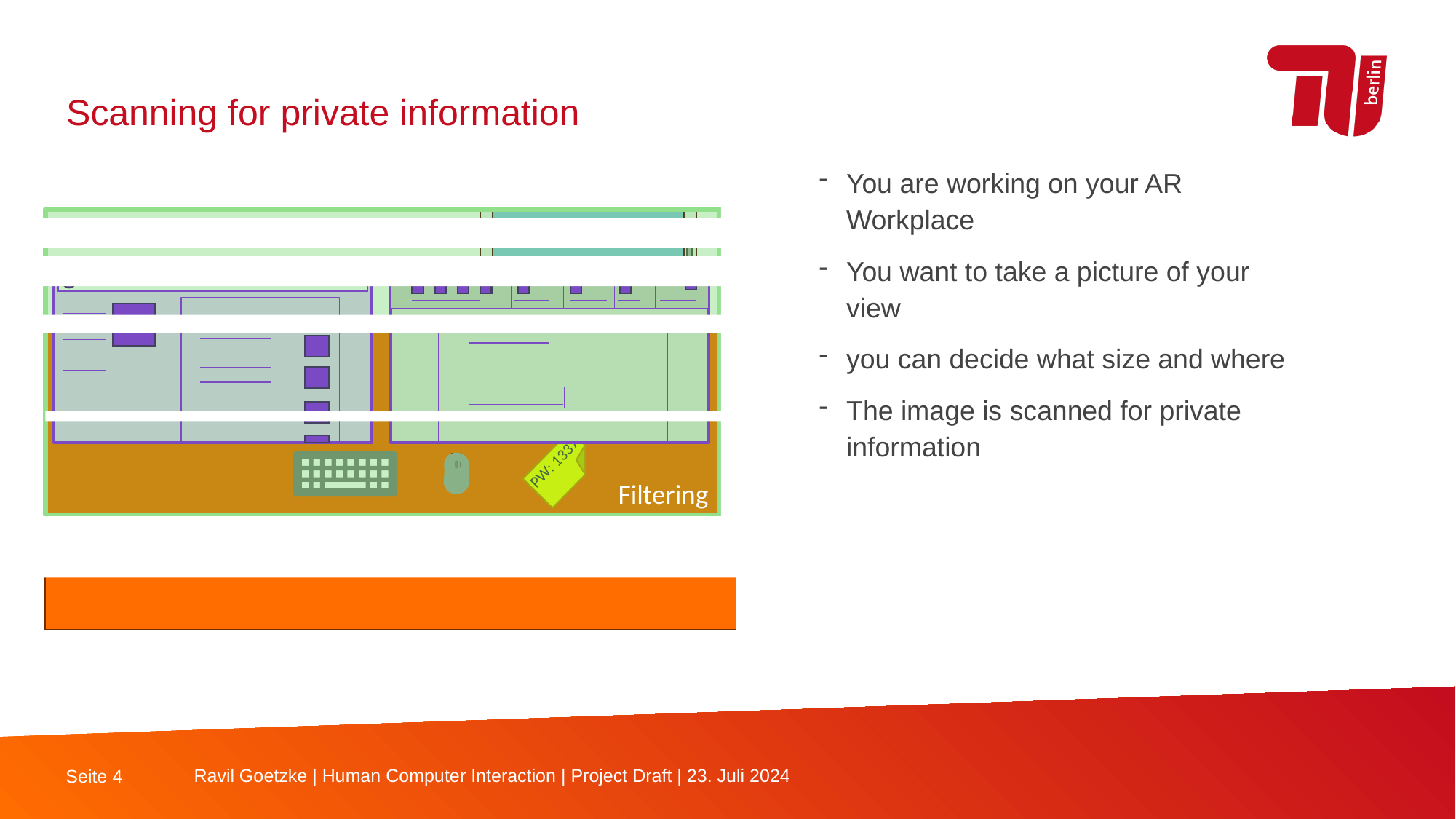

Scanning for private information

You are working on your AR Workplace
You want to take a picture of your view
you can decide what size and where
The image is scanned for private information
Filtering

PW: 1337